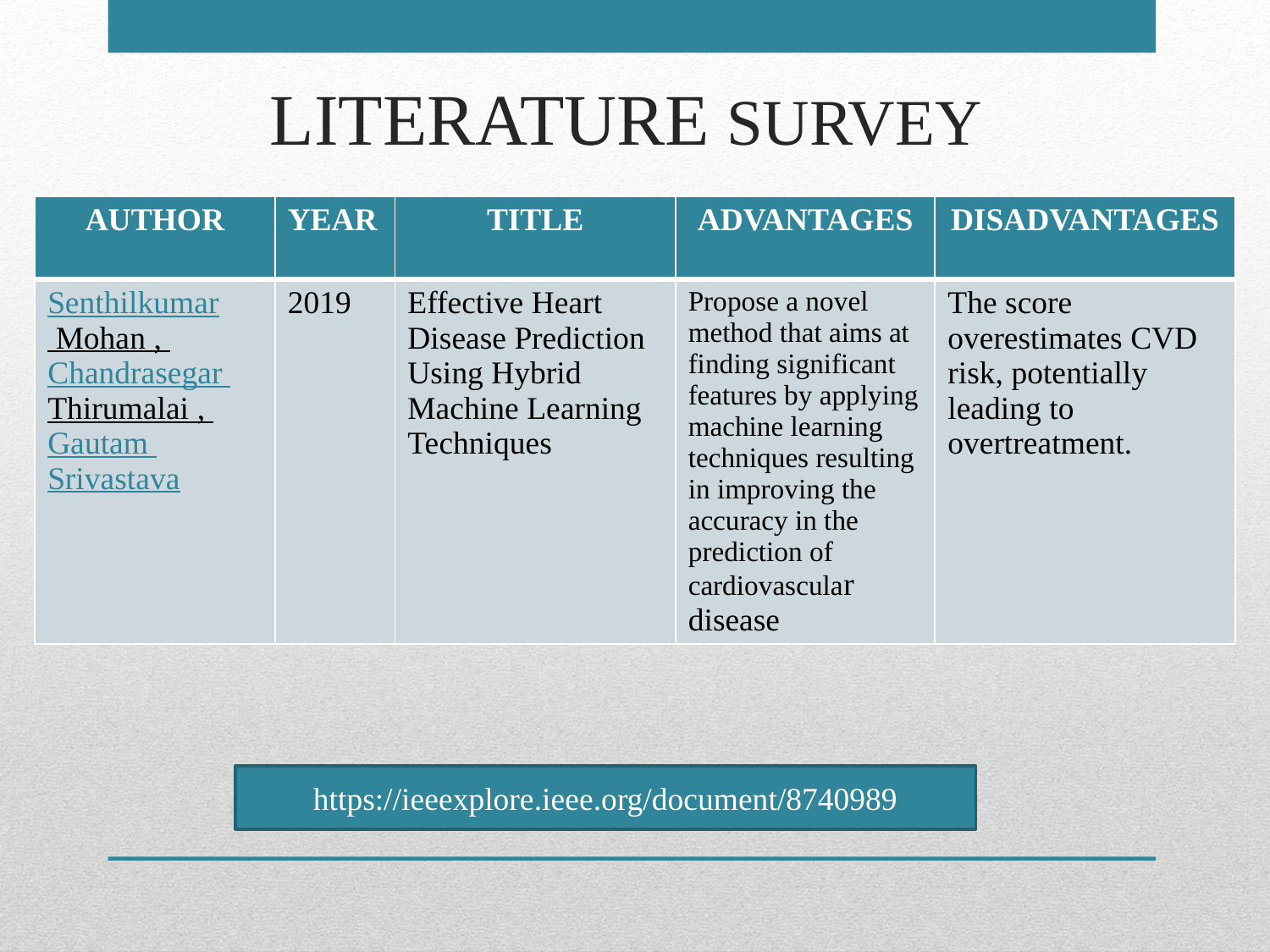

# LITERATURE SURVEY
| AUTHOR | YEAR | TITLE | ADVANTAGES | DISADVANTAGES |
| --- | --- | --- | --- | --- |
| Senthilkumar Mohan , Chandrasegar Thirumalai , Gautam Srivastava | 2019 | Effective Heart Disease Prediction Using Hybrid Machine Learning Techniques | Propose a novel method that aims at finding significant features by applying machine learning techniques resulting in improving the accuracy in the prediction of cardiovascular disease | The score overestimates CVD risk, potentially leading to overtreatment. |
https://ieeexplore.ieee.org/document/8740989